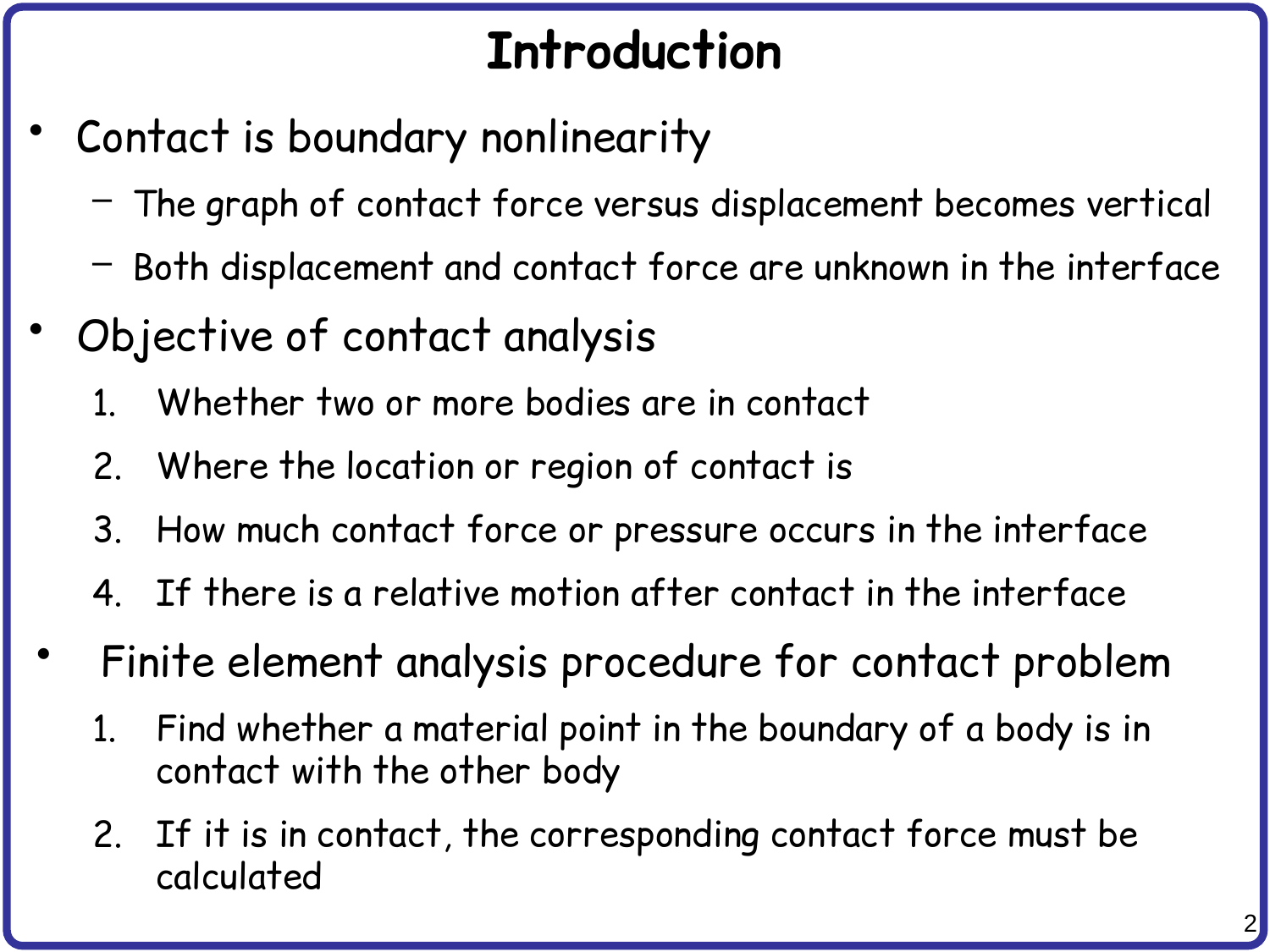

# Introduction
Contact is boundary nonlinearity
The graph of contact force versus displacement becomes vertical
Both displacement and contact force are unknown in the interface
Objective of contact analysis
Whether two or more bodies are in contact
Where the location or region of contact is
How much contact force or pressure occurs in the interface
If there is a relative motion after contact in the interface
Finite element analysis procedure for contact problem
Find whether a material point in the boundary of a body is in contact with the other body
If it is in contact, the corresponding contact force must be calculated